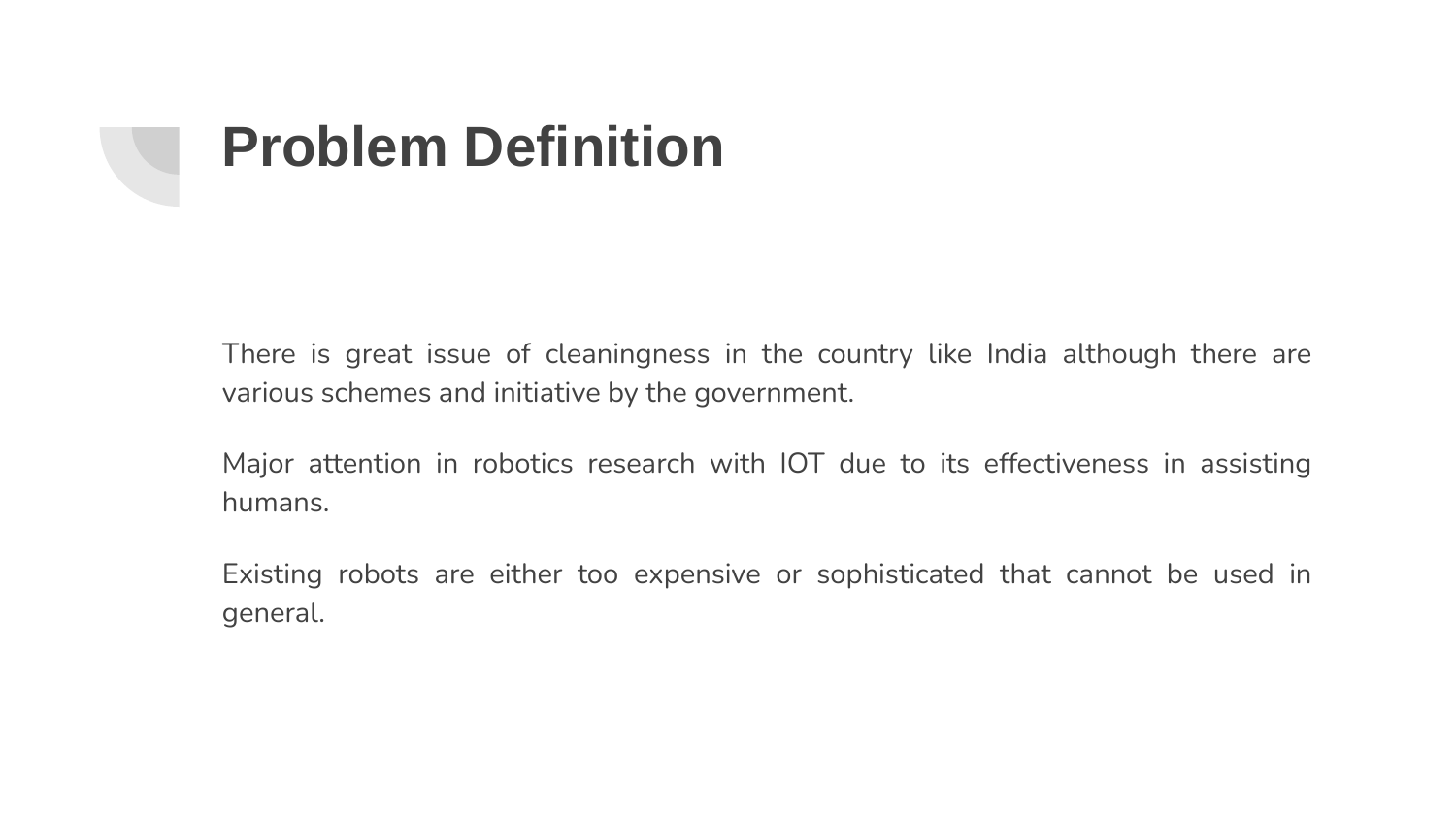

# Problem Definition
There is great issue of cleaningness in the country like India although there are various schemes and initiative by the government.
Major attention in robotics research with IOT due to its effectiveness in assisting humans.
Existing robots are either too expensive or sophisticated that cannot be used in general.